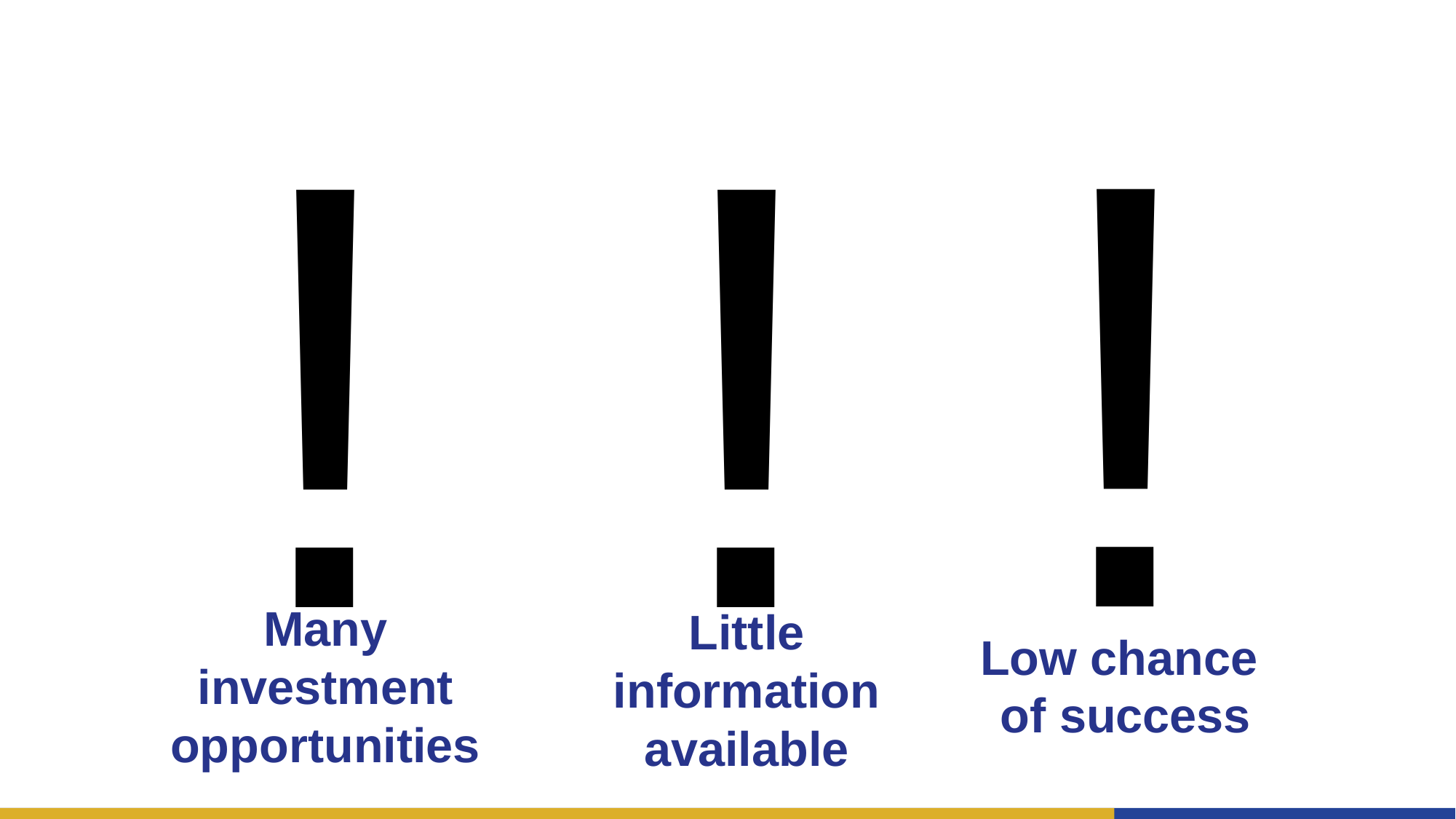

!
!
!
Low chance
of success
Many investment opportunities
Little information available